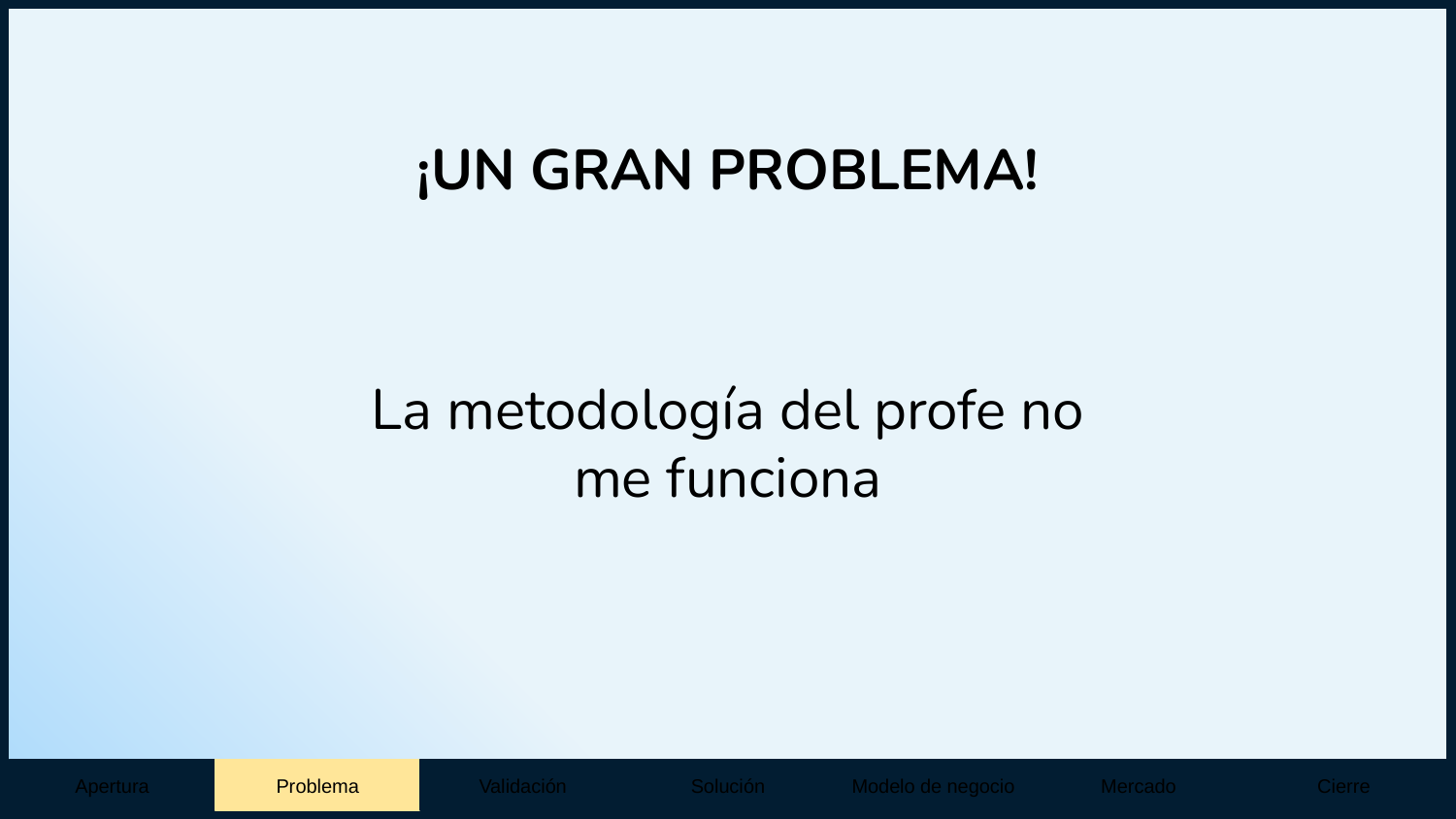

¡UN GRAN PROBLEMA!
La metodología del profe no me funciona
# Apertura
Problema
Validación
Solución
Modelo de negocio
Mercado
Cierre